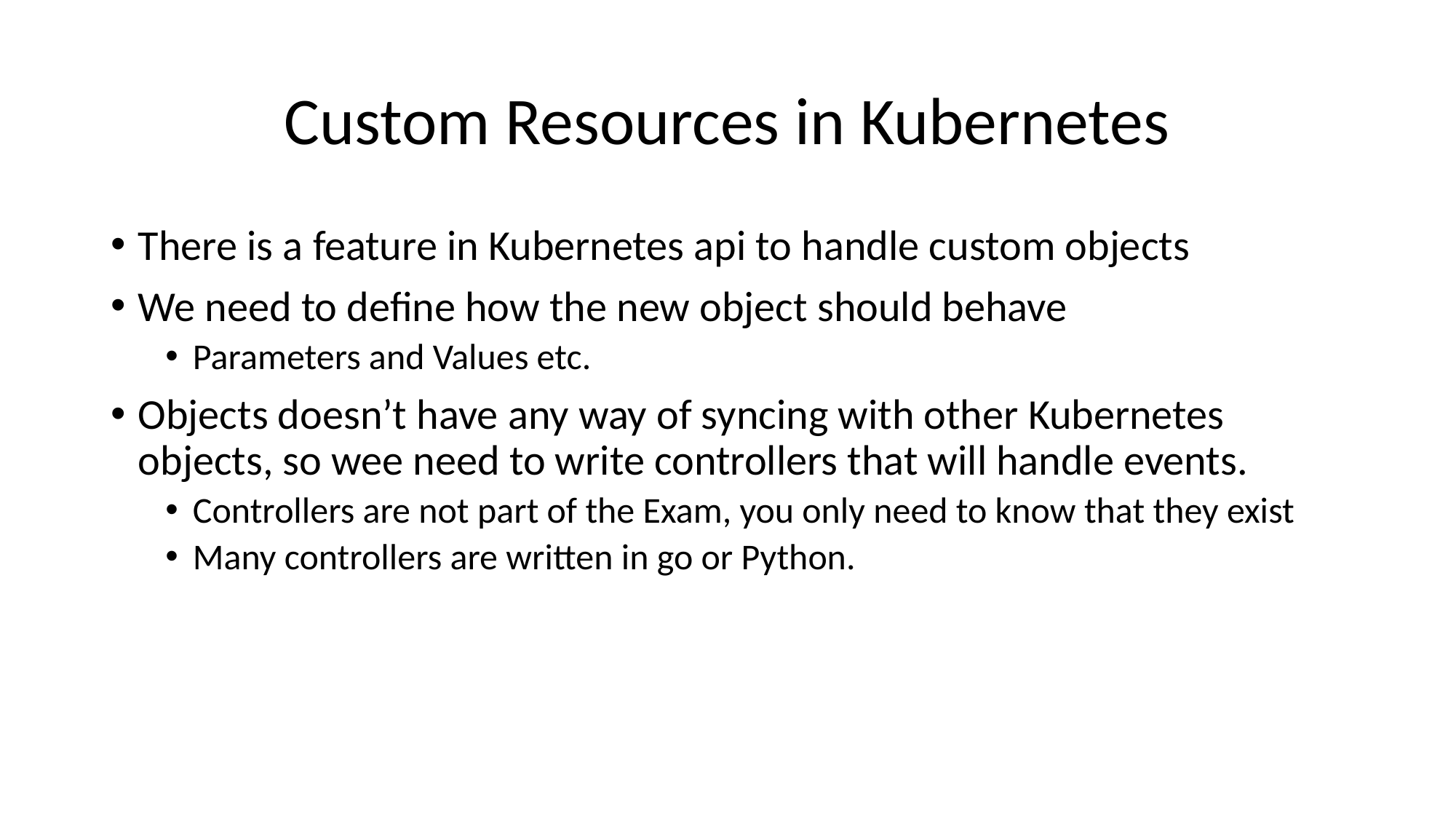

# Custom Resources in Kubernetes
There is a feature in Kubernetes api to handle custom objects
We need to define how the new object should behave
Parameters and Values etc.
Objects doesn’t have any way of syncing with other Kubernetes objects, so wee need to write controllers that will handle events.
Controllers are not part of the Exam, you only need to know that they exist
Many controllers are written in go or Python.